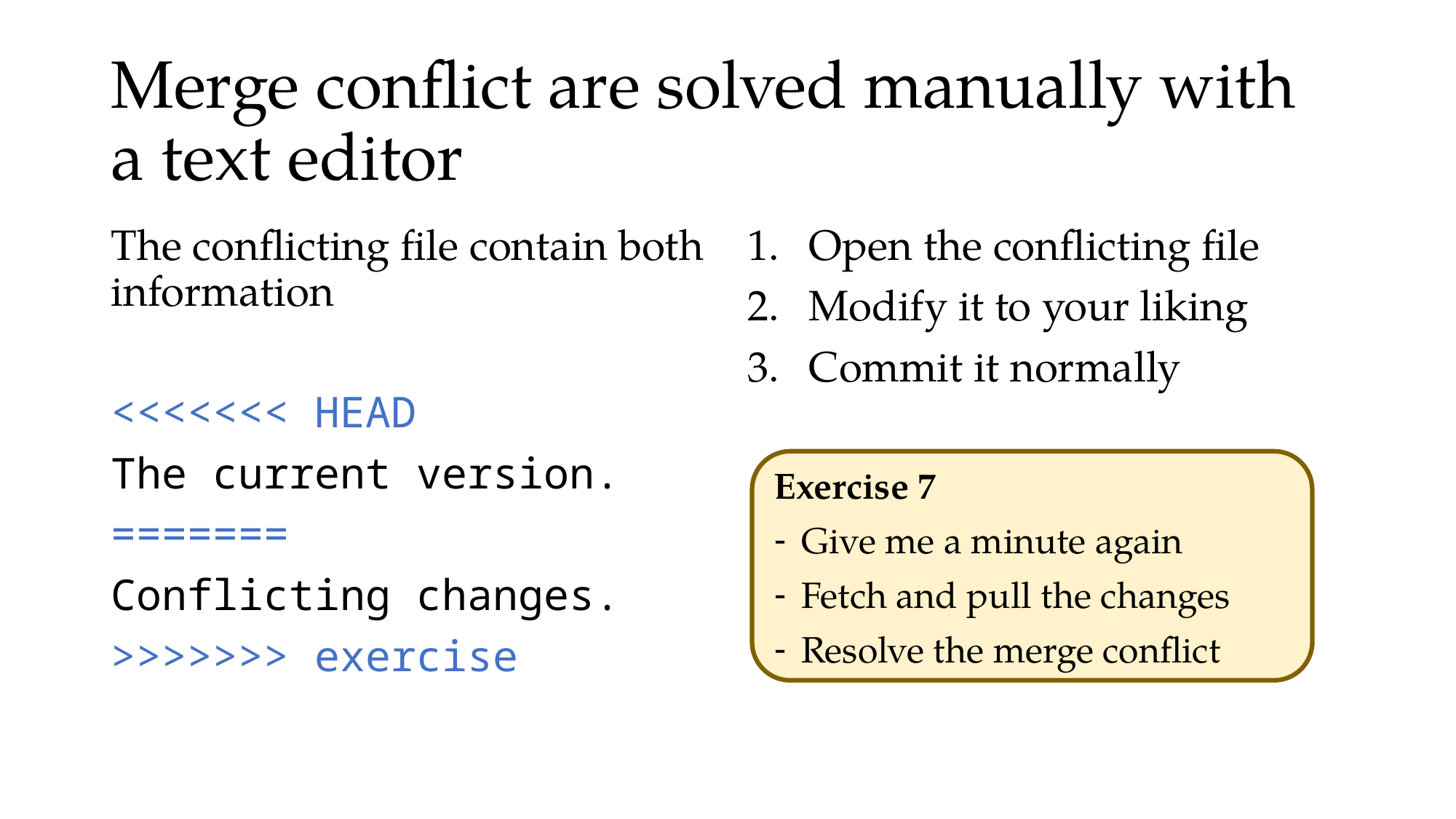

# Merge conflict are solved manually with a text editor
The conflicting file contain both information

<<<<<<< HEAD
The current version.
=======
Conflicting changes.
>>>>>>> exercise

Open the conflicting file
Modify it to your liking
Commit it normally
Exercise 7
Give me a minute again
Fetch and pull the changes
Resolve the merge conflict